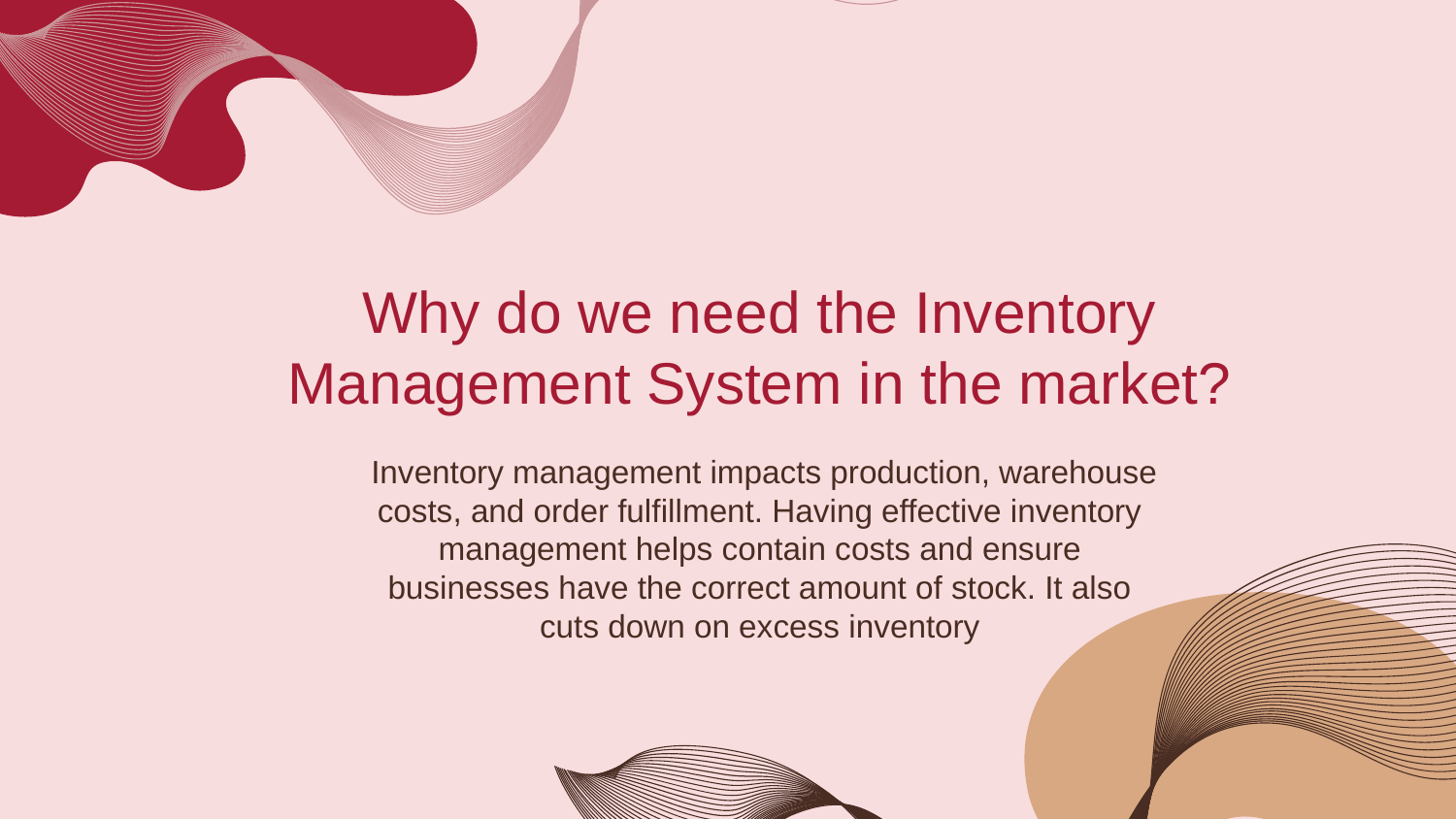

# Why do we need the Inventory Management System in the market?
 Inventory management impacts production, warehouse costs, and order fulfillment. Having effective inventory management helps contain costs and ensure businesses have the correct amount of stock. It also cuts down on excess inventory